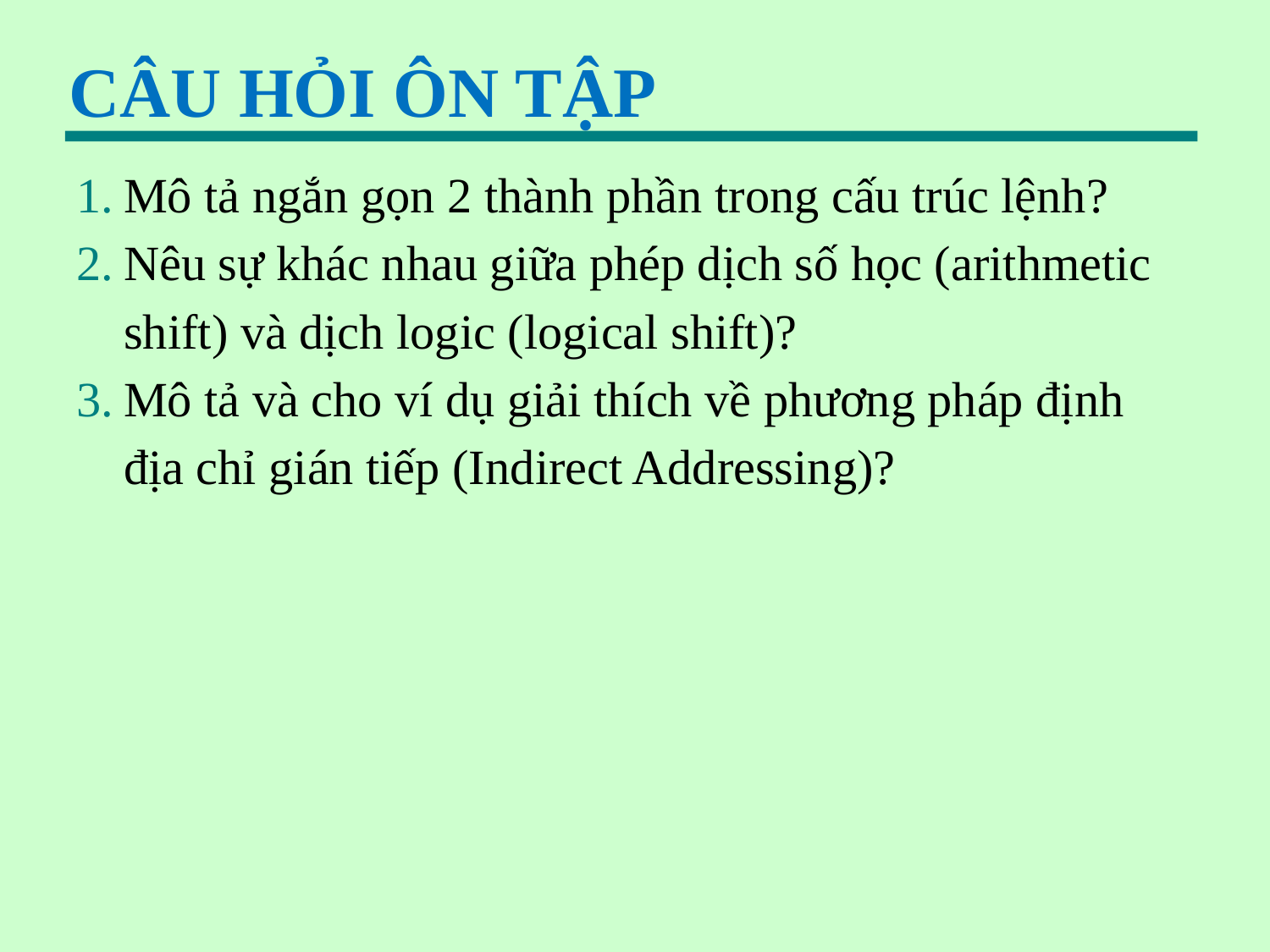

# CÂU HỎI ÔN TẬP
Mô tả ngắn gọn 2 thành phần trong cấu trúc lệnh?
Nêu sự khác nhau giữa phép dịch số học (arithmetic shift) và dịch logic (logical shift)?
Mô tả và cho ví dụ giải thích về phương pháp định địa chỉ gián tiếp (Indirect Addressing)?